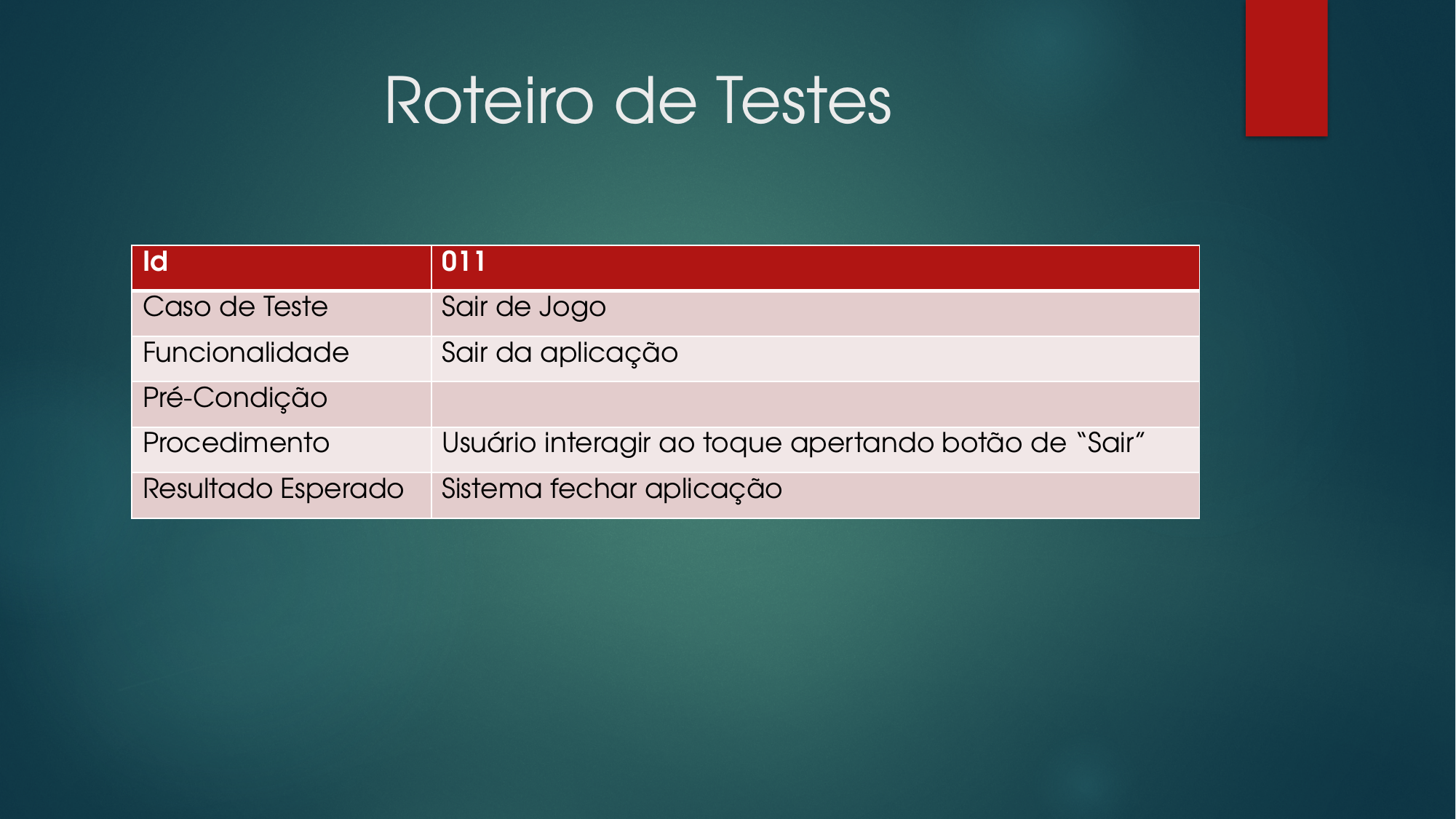

# Roteiro de Testes
| Id | 011 |
| --- | --- |
| Caso de Teste | Sair de Jogo |
| Funcionalidade | Sair da aplicação |
| Pré-Condição |  |
| Procedimento | Usuário interagir ao toque apertando botão de “Sair” |
| Resultado Esperado | Sistema fechar aplicação |